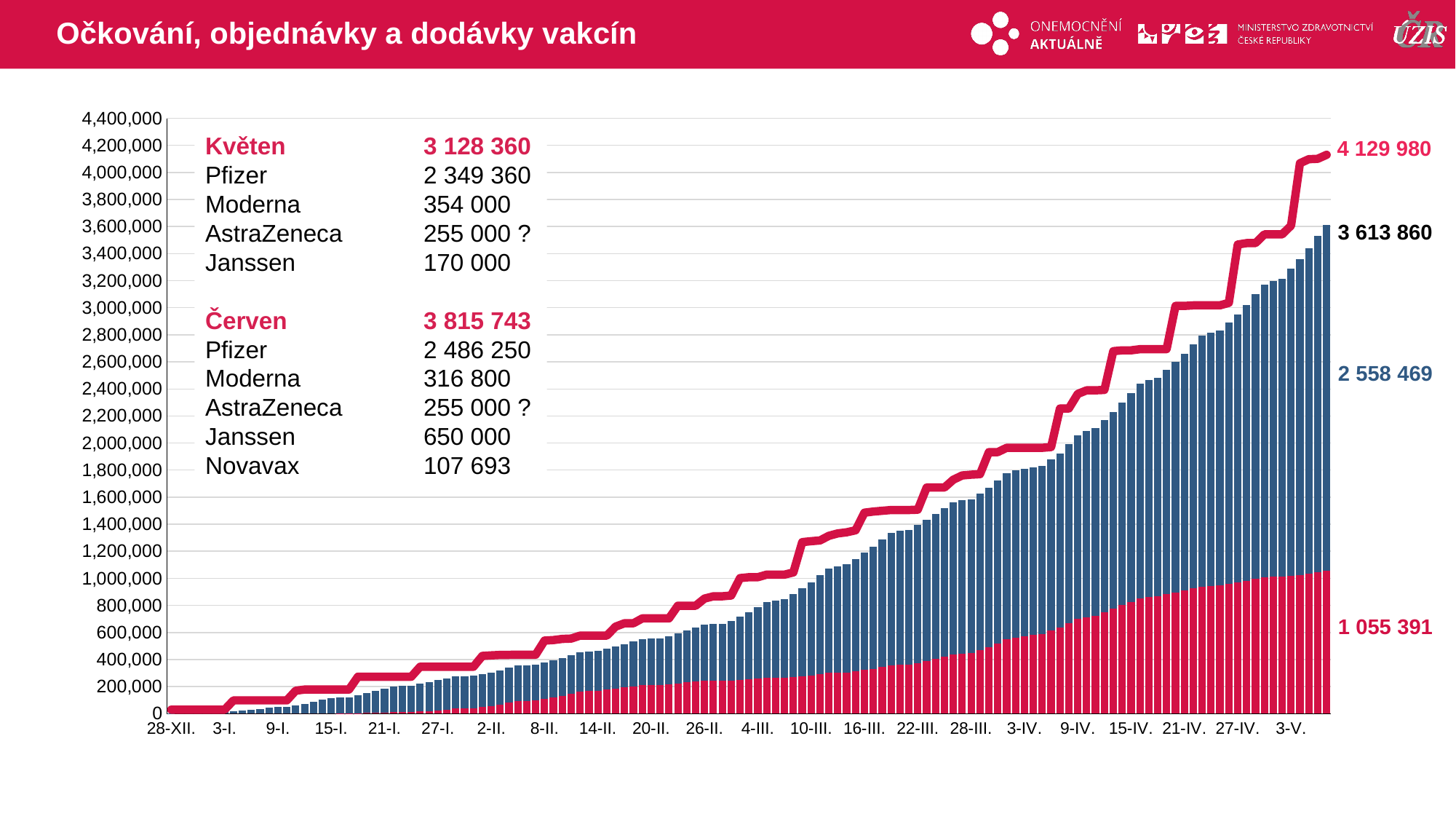

# Očkování, objednávky a dodávky vakcín

### Chart

| Category | druhá dávka | první dávka | celkem dávek v ČR |
|---|---|---|---|
| 28-XII. | 0.0 | 3548.0 | 29250.0 |
| 29-XII. | 0.0 | 6993.0 | 29250.0 |
| 30-XII. | 0.0 | 10467.0 | 29250.0 |
| 31-XII. | 0.0 | 11773.0 | 29250.0 |
| 1-I. | 0.0 | 12034.0 | 29250.0 |
| 2-I. | 0.0 | 13301.0 | 29250.0 |
| 3-I. | 0.0 | 14215.0 | 29250.0 |
| 4-I. | 0.0 | 17781.0 | 98475.0 |
| 5-I. | 0.0 | 22275.0 | 98475.0 |
| 6-I. | 0.0 | 28090.0 | 98475.0 |
| 7-I. | 0.0 | 36027.0 | 98475.0 |
| 8-I. | 0.0 | 45954.0 | 98475.0 |
| 9-I. | 0.0 | 47966.0 | 98475.0 |
| 10-I. | 0.0 | 49716.0 | 98475.0 |
| 11-I. | 0.0 | 59503.0 | 169650.0 |
| 12-I. | 0.0 | 72851.0 | 178050.0 |
| 13-I. | 0.0 | 86323.0 | 178050.0 |
| 14-I. | 0.0 | 101481.0 | 178050.0 |
| 15-I. | 0.0 | 115405.0 | 178050.0 |
| 16-I. | 2.0 | 118778.0 | 178050.0 |
| 17-I. | 635.0 | 121371.0 | 178050.0 |
| 18-I. | 2365.0 | 133819.0 | 272820.0 |
| 19-I. | 5062.0 | 146321.0 | 272820.0 |
| 20-I. | 7681.0 | 159865.0 | 272820.0 |
| 21-I. | 9400.0 | 175407.0 | 272820.0 |
| 22-I. | 10434.0 | 190146.0 | 272820.0 |
| 23-I. | 11299.0 | 193420.0 | 272820.0 |
| 24-I. | 12161.0 | 195664.0 | 272820.0 |
| 25-I. | 15102.0 | 205260.0 | 346530.0 |
| 26-I. | 19057.0 | 215754.0 | 346530.0 |
| 27-I. | 23545.0 | 224738.0 | 346530.0 |
| 28-I. | 29622.0 | 231767.0 | 346530.0 |
| 29-I. | 37419.0 | 237941.0 | 346530.0 |
| 30-I. | 38500.0 | 238659.0 | 346530.0 |
| 31-I. | 39670.0 | 239360.0 | 346530.0 |
| 1-II. | 47541.0 | 243297.0 | 426480.0 |
| 2-II. | 57699.0 | 247412.0 | 430680.0 |
| 3-II. | 68641.0 | 251793.0 | 433980.0 |
| 4-II. | 81538.0 | 256663.0 | 434580.0 |
| 5-II. | 92145.0 | 262094.0 | 435680.0 |
| 6-II. | 94478.0 | 262930.0 | 435680.0 |
| 7-II. | 96947.0 | 263775.0 | 435680.0 |
| 8-II. | 108268.0 | 267783.0 | 539800.0 |
| 9-II. | 120105.0 | 272821.0 | 543800.0 |
| 10-II. | 133192.0 | 278340.0 | 552500.0 |
| 11-II. | 149254.0 | 284619.0 | 555000.0 |
| 12-II. | 163860.0 | 291328.0 | 576600.0 |
| 13-II. | 166817.0 | 292896.0 | 576600.0 |
| 14-II. | 168182.0 | 293884.0 | 576600.0 |
| 15-II. | 177480.0 | 300221.0 | 576600.0 |
| 16-II. | 186462.0 | 308827.0 | 643290.0 |
| 17-II. | 194636.0 | 318473.0 | 667860.0 |
| 18-II. | 202609.0 | 330712.0 | 667860.0 |
| 19-II. | 209834.0 | 342453.0 | 703860.0 |
| 20-II. | 210996.0 | 344373.0 | 703860.0 |
| 21-II. | 212002.0 | 345396.0 | 703860.0 |
| 22-II. | 217978.0 | 355458.0 | 703860.0 |
| 23-II. | 224899.0 | 368259.0 | 797460.0 |
| 24-II. | 230886.0 | 382023.0 | 797460.0 |
| 25-II. | 236389.0 | 399879.0 | 797460.0 |
| 26-II. | 241695.0 | 415898.0 | 850360.0 |
| 27-II. | 242243.0 | 418826.0 | 867260.0 |
| 28-II. | 242782.0 | 421153.0 | 867260.0 |
| 1-III. | 246159.0 | 440438.0 | 872860.0 |
| 2-III. | 249672.0 | 467238.0 | 1001550.0 |
| 3-III. | 254139.0 | 497576.0 | 1008150.0 |
| 4-III. | 258754.0 | 530391.0 | 1008150.0 |
| 5-III. | 264088.0 | 558867.0 | 1027250.0 |
| 6-III. | 264910.0 | 570824.0 | 1027250.0 |
| 7-III. | 265734.0 | 582174.0 | 1027250.0 |
| 8-III. | 270526.0 | 611633.0 | 1043550.0 |
| 9-III. | 276840.0 | 647544.0 | 1267550.0 |
| 10-III. | 283734.0 | 688396.0 | 1274550.0 |
| 11-III. | 292027.0 | 732755.0 | 1279750.0 |
| 12-III. | 300370.0 | 771084.0 | 1314150.0 |
| 13-III. | 301642.0 | 788038.0 | 1332050.0 |
| 14-III. | 302767.0 | 800065.0 | 1340250.0 |
| 15-III. | 311470.0 | 828105.0 | 1354850.0 |
| 16-III. | 321890.0 | 866642.0 | 1485270.0 |
| 17-III. | 332318.0 | 903779.0 | 1493470.0 |
| 18-III. | 344648.0 | 941281.0 | 1499070.0 |
| 19-III. | 358147.0 | 975235.0 | 1504970.0 |
| 20-III. | 360146.0 | 990197.0 | 1504970.0 |
| 21-III. | 361672.0 | 997530.0 | 1504970.0 |
| 22-III. | 374014.0 | 1021595.0 | 1507170.0 |
| 23-III. | 387231.0 | 1047832.0 | 1671070.0 |
| 24-III. | 402795.0 | 1074327.0 | 1671070.0 |
| 25-III. | 420563.0 | 1100360.0 | 1671070.0 |
| 26-III. | 437945.0 | 1124828.0 | 1728870.0 |
| 27-III. | 442699.0 | 1133161.0 | 1760370.0 |
| 28-III. | 446790.0 | 1138635.0 | 1766070.0 |
| 29-III. | 467282.0 | 1157427.0 | 1769470.0 |
| 30-III. | 489283.0 | 1181816.0 | 1933270.0 |
| 31-III. | 516075.0 | 1204595.0 | 1933270.0 |
| 1-IV. | 547813.0 | 1229828.0 | 1964870.0 |
| 2-IV. | 560494.0 | 1236526.0 | 1964870.0 |
| 3-IV. | 571358.0 | 1239988.0 | 1964870.0 |
| 4-IV. | 580083.0 | 1242440.0 | 1964870.0 |
| 5-IV. | 587205.0 | 1244723.0 | 1964870.0 |
| 6-IV. | 616211.0 | 1260608.0 | 1970170.0 |
| 7-IV. | 638162.0 | 1283656.0 | 2255650.0 |
| 8-IV. | 668884.0 | 1321450.0 | 2255650.0 |
| 9-IV. | 698674.0 | 1359762.0 | 2362950.0 |
| 10-IV. | 713818.0 | 1375003.0 | 2389650.0 |
| 11-IV. | 723791.0 | 1384648.0 | 2389650.0 |
| 12-IV. | 748401.0 | 1422041.0 | 2392550.0 |
| 13-IV. | 774136.0 | 1457455.0 | 2679200.0 |
| 14-IV. | 801290.0 | 1495620.0 | 2685300.0 |
| 15-IV. | 826750.0 | 1542719.0 | 2685300.0 |
| 16-IV. | 852210.0 | 1586718.0 | 2693600.0 |
| 17-IV. | 861163.0 | 1603149.0 | 2693600.0 |
| 18-IV. | 866097.0 | 1616021.0 | 2693600.0 |
| 19-IV. | 881359.0 | 1659440.0 | 2693600.0 |
| 20-IV. | 897042.0 | 1701168.0 | 3013650.0 |
| 21-IV. | 911083.0 | 1748236.0 | 3013650.0 |
| 22-IV. | 928293.0 | 1802032.0 | 3017350.0 |
| 23-IV. | 940185.0 | 1851370.0 | 3017900.0 |
| 24-IV. | 945354.0 | 1868909.0 | 3017900.0 |
| 25-IV. | 949311.0 | 1883375.0 | 3017900.0 |
| 26-IV. | 956745.0 | 1932289.0 | 3035800.0 |
| 27-IV. | 968768.0 | 1980559.0 | 3467120.0 |
| 28-IV. | 982568.0 | 2038701.0 | 3477420.0 |
| 29-IV. | 998127.0 | 2103341.0 | 3477420.0 |
| 30-IV. | 1007846.0 | 2164748.0 | 3542120.0 |
| 1-V. | 1011160.0 | 2183838.0 | 3542120.0 |
| 2-V. | 1013368.0 | 2202495.0 | 3542120.0 |
| 3-V. | 1018239.0 | 2268849.0 | 3607020.0 |
| 4-V. | 1026374.0 | 2334222.0 | 4067680.0 |
| 5-V. | 1035547.0 | 2405861.0 | 4097680.0 |
| 6-V. | 1045867.0 | 2483838.0 | 4100530.0 |
| 7-V. | 1055391.0 | 2558469.0 | 4129980.0 |
Květen		3 128 360
Pfizer		2 349 360
Moderna		354 000
AstraZeneca	255 000 ?
Janssen		170 000

Červen		3 815 743
Pfizer		2 486 250
Moderna		316 800
AstraZeneca	255 000 ?
Janssen		650 000
Novavax		107 693
4 129 980
3 613 860
2 558 469
1 055 391